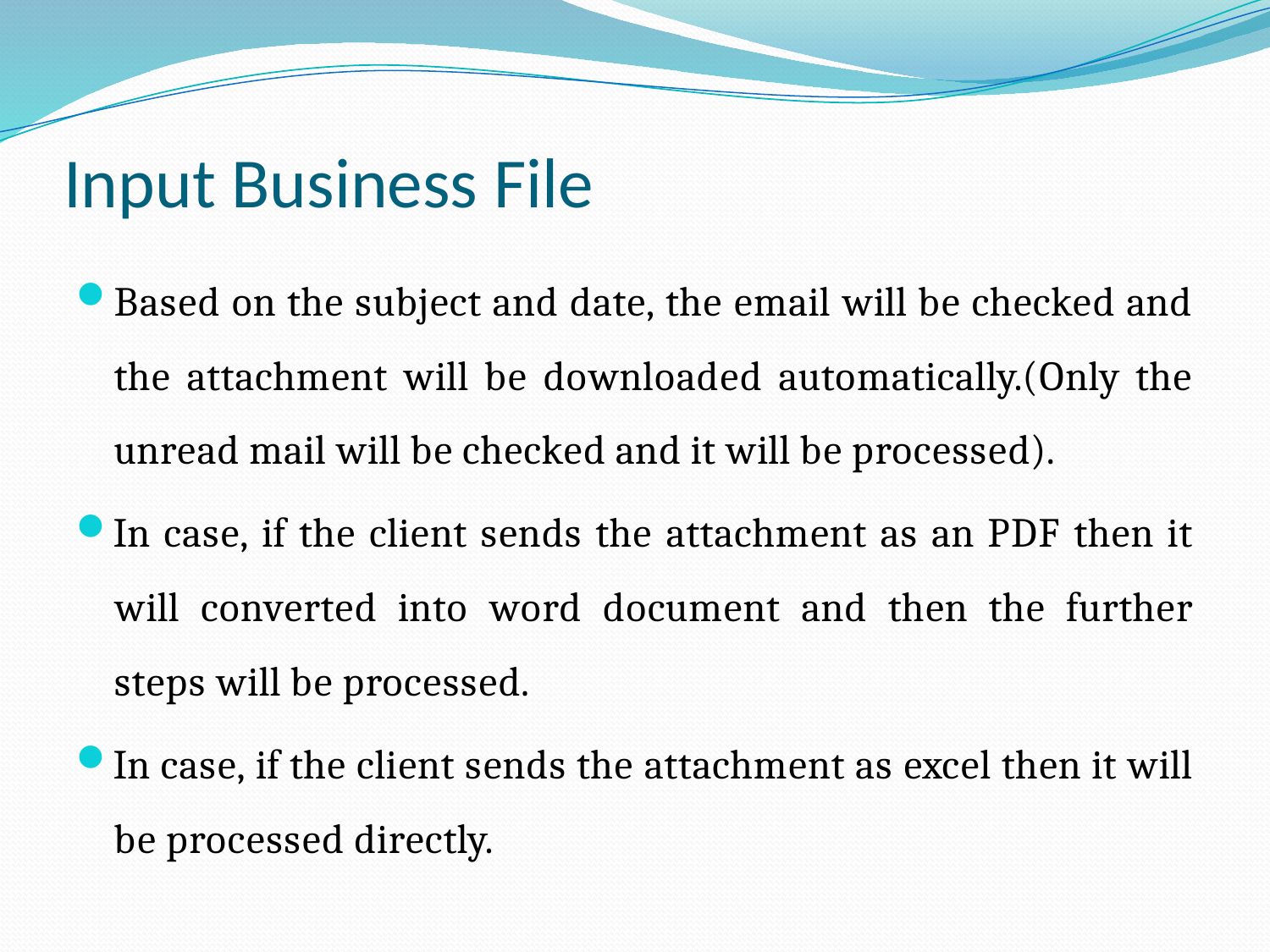

# Input Business File
Based on the subject and date, the email will be checked and the attachment will be downloaded automatically.(Only the unread mail will be checked and it will be processed).
In case, if the client sends the attachment as an PDF then it will converted into word document and then the further steps will be processed.
In case, if the client sends the attachment as excel then it will be processed directly.